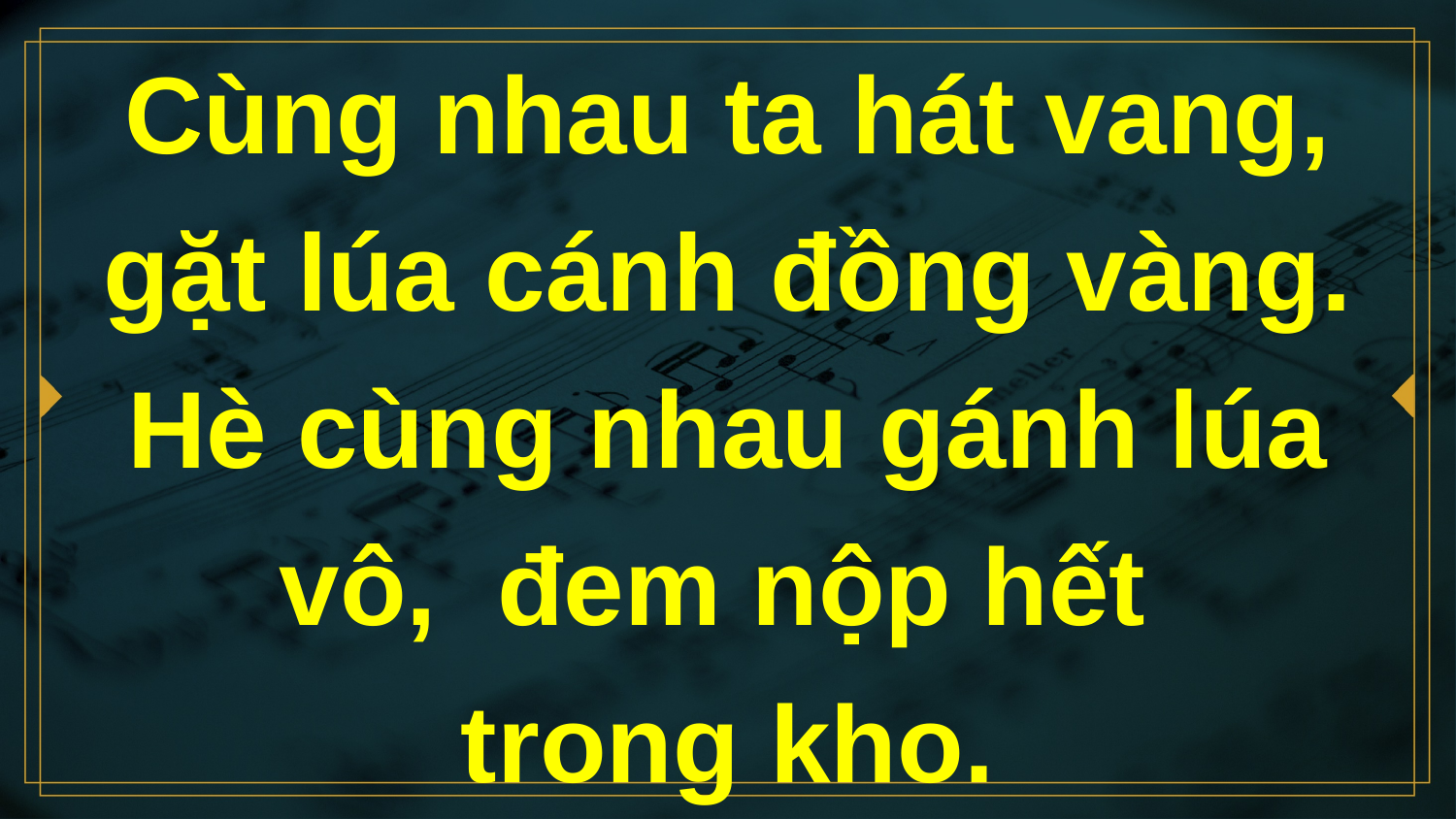

# Cùng nhau ta hát vang, gặt lúa cánh đồng vàng. Hè cùng nhau gánh lúa vô,  đem nộp hết trong kho.